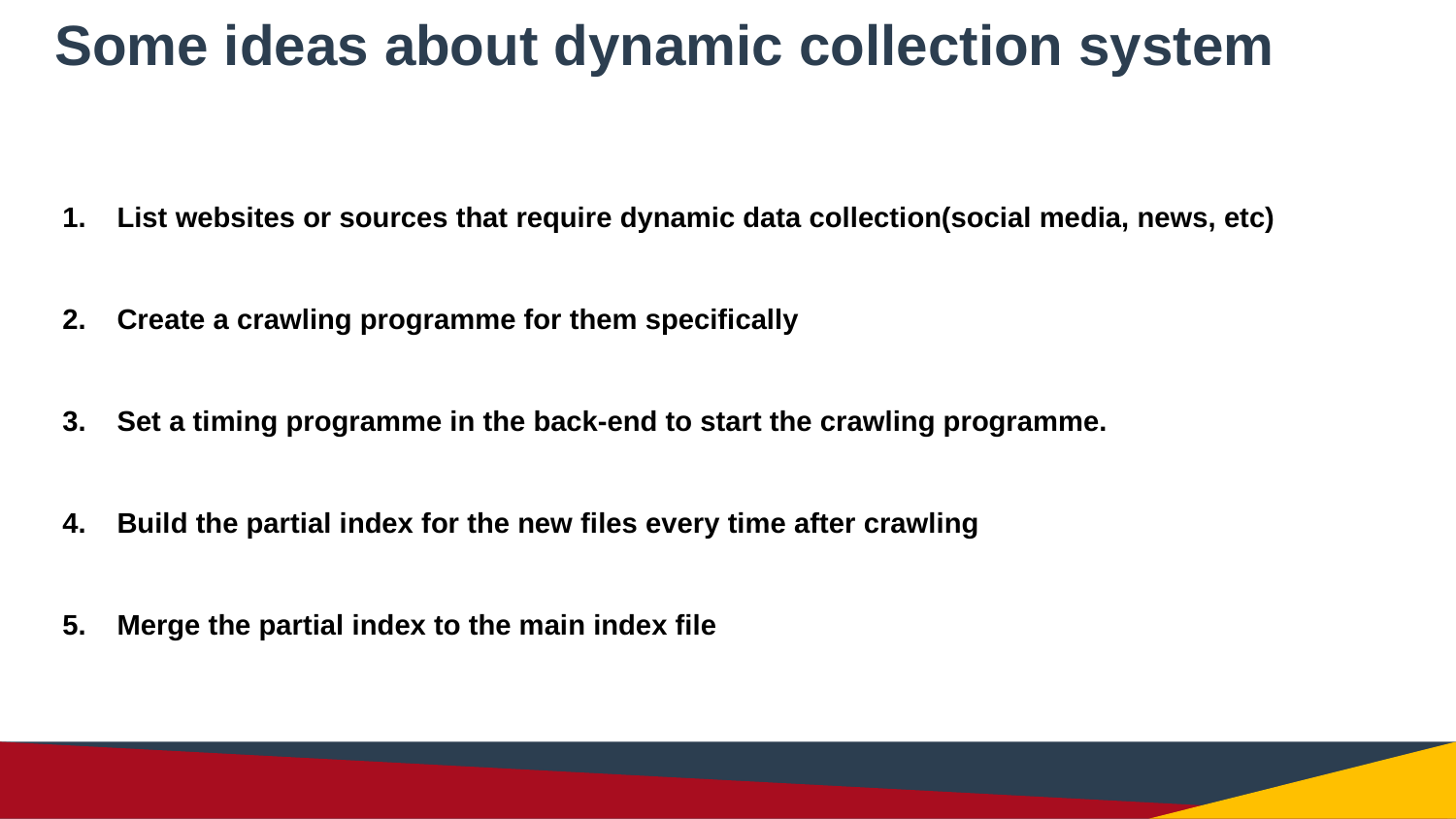

Some ideas about dynamic collection system
List websites or sources that require dynamic data collection(social media, news, etc)

Create a crawling programme for them specifically

Set a timing programme in the back-end to start the crawling programme.

Build the partial index for the new files every time after crawling

Merge the partial index to the main index file